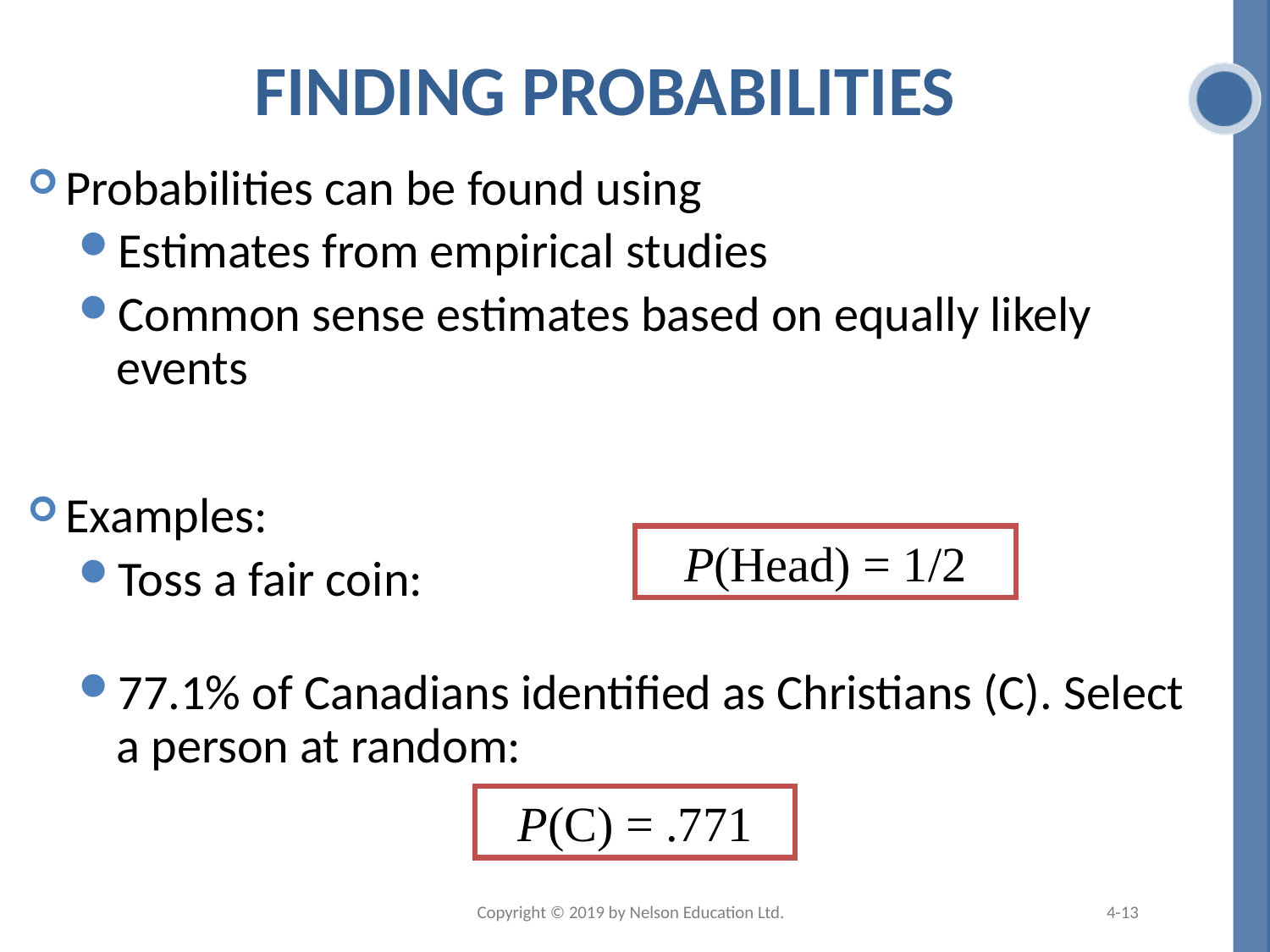

# Finding Probabilities
Probabilities can be found using
Estimates from empirical studies
Common sense estimates based on equally likely events

Examples:
Toss a fair coin:

77.1% of Canadians identified as Christians (C). Select a person at random:
P(Head) = 1/2
P(C) = .771
Copyright © 2019 by Nelson Education Ltd.
4-13